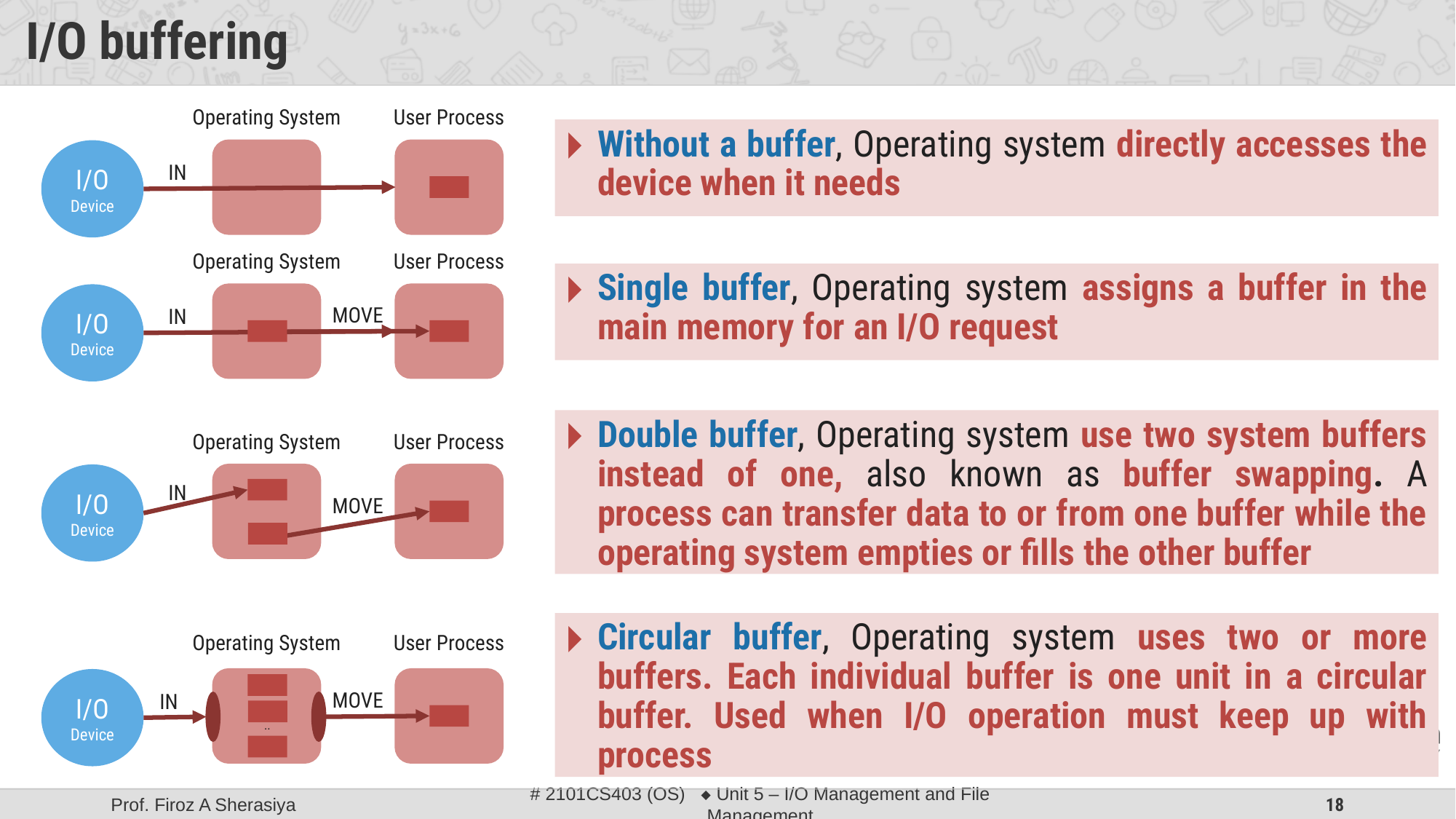

# I/O buffering
Operating System
User Process
I/O
Device

IN

Without a buffer, Operating system directly accesses the device when it needs
Operating System
User Process
I/O
Device

MOVE
IN

Single buffer, Operating system assigns a buffer in the main memory for an I/O request
Double buffer, Operating system use two system buffers instead of one, also known as buffer swapping. A process can transfer data to or from one buffer while the operating system empties or fills the other buffer
Operating System
User Process
I/O
Device

IN

MOVE

Circular buffer, Operating system uses two or more buffers. Each individual buffer is one unit in a circular buffer. Used when I/O operation must keep up with process
Operating System
User Process
I/O
Device

MOVE
IN

..